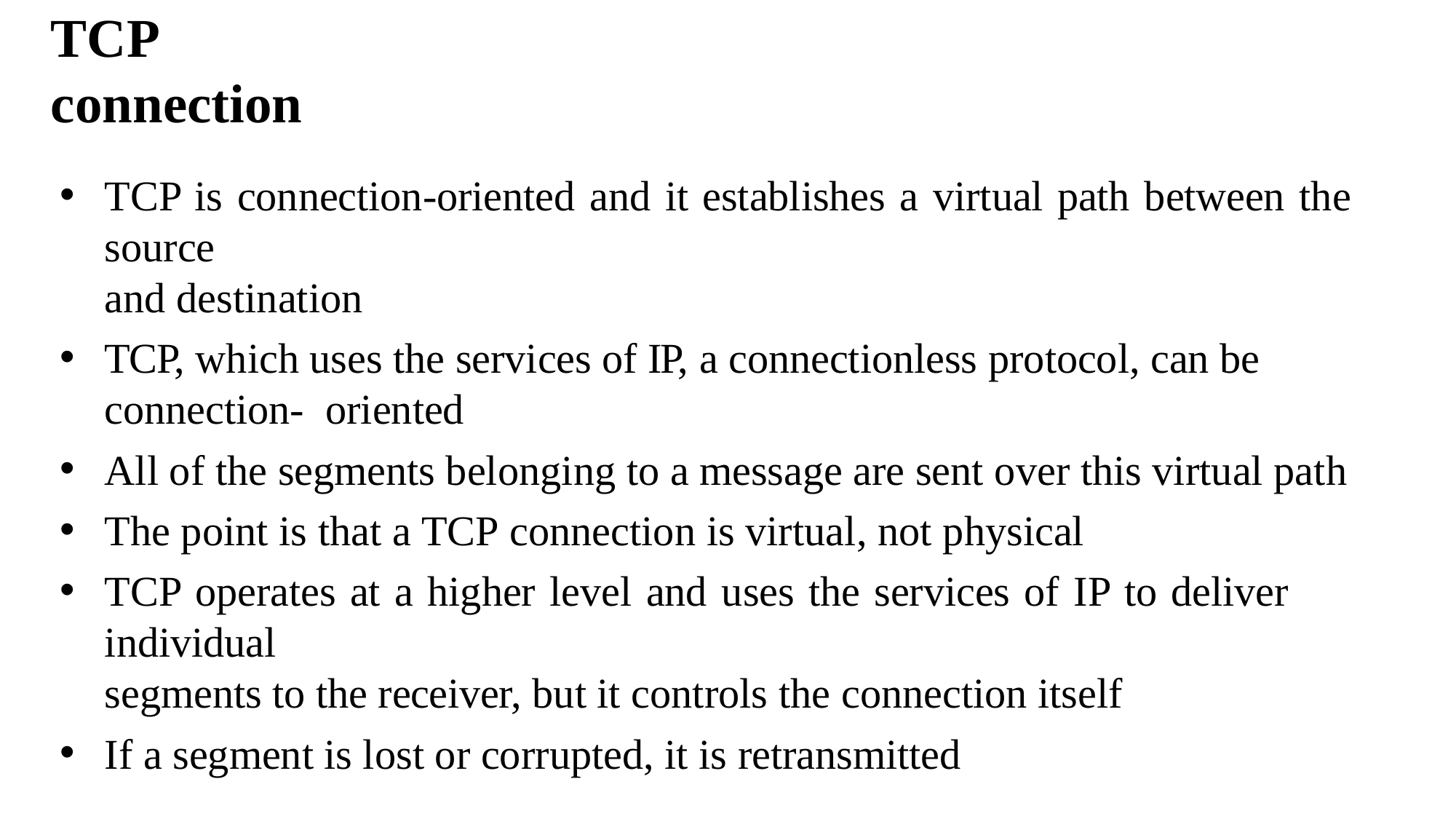

# TCP connection
TCP is connection-oriented and it establishes a virtual path between the source
and destination
TCP, which uses the services of IP, a connectionless protocol, can be connection-  oriented
All of the segments belonging to a message are sent over this virtual path
The point is that a TCP connection is virtual, not physical
TCP operates at a higher level and uses the services of IP to deliver individual
segments to the receiver, but it controls the connection itself
If a segment is lost or corrupted, it is retransmitted